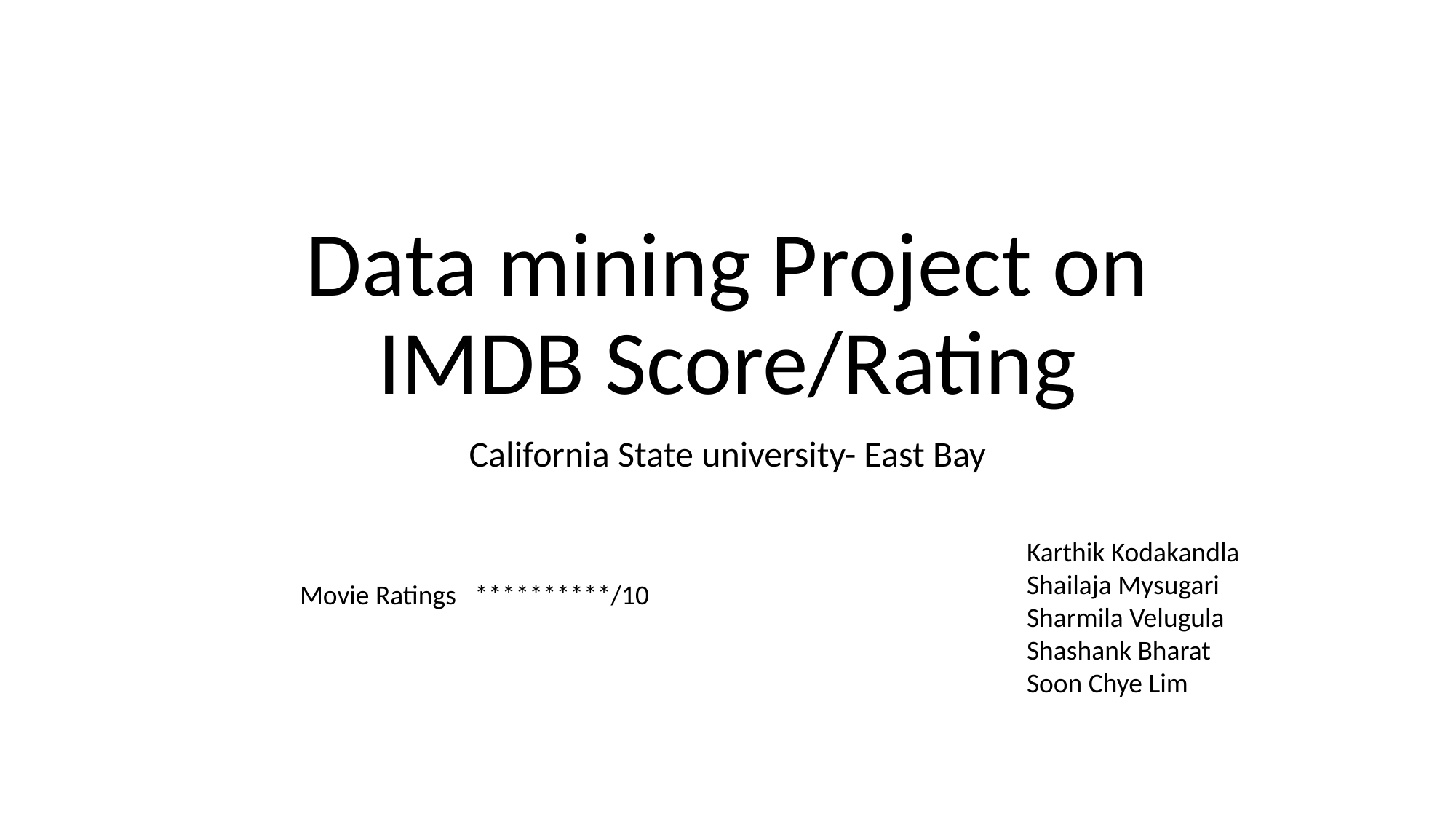

# Data mining Project on IMDB Score/Rating
California State university- East Bay
Karthik Kodakandla
Shailaja Mysugari
Sharmila Velugula
Shashank Bharat
Soon Chye Lim

Movie Ratings   **********/10